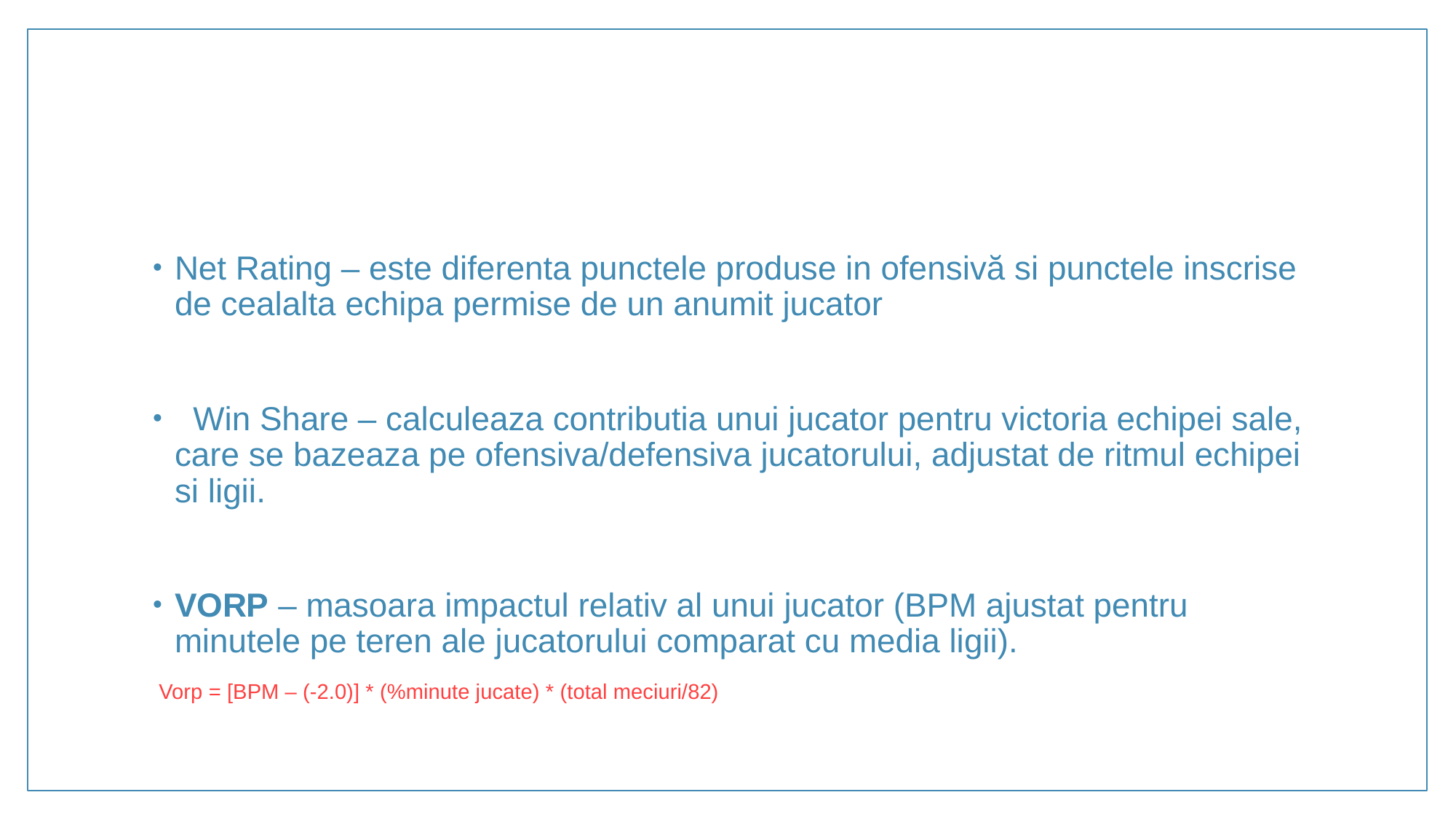

#
Net Rating – este diferenta punctele produse in ofensivă si punctele inscrise de cealalta echipa permise de un anumit jucator

  Win Share – calculeaza contributia unui jucator pentru victoria echipei sale, care se bazeaza pe ofensiva/defensiva jucatorului, adjustat de ritmul echipei si ligii.

VORP – masoara impactul relativ al unui jucator (BPM ajustat pentru minutele pe teren ale jucatorului comparat cu media ligii).
 Vorp = [BPM – (-2.0)] * (%minute jucate) * (total meciuri/82)